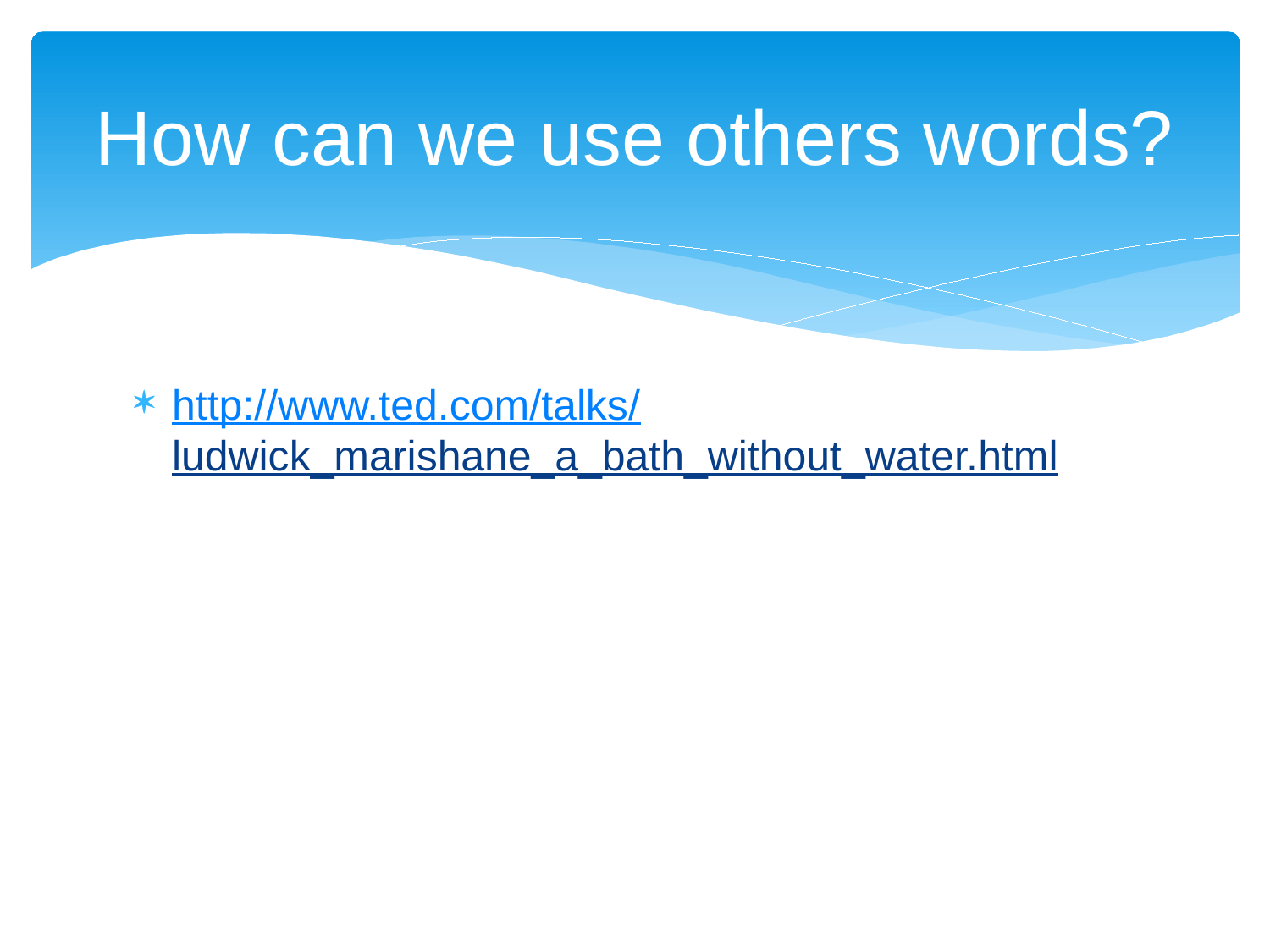

# How can we use others words?
http://www.ted.com/talks/ludwick_marishane_a_bath_without_water.html